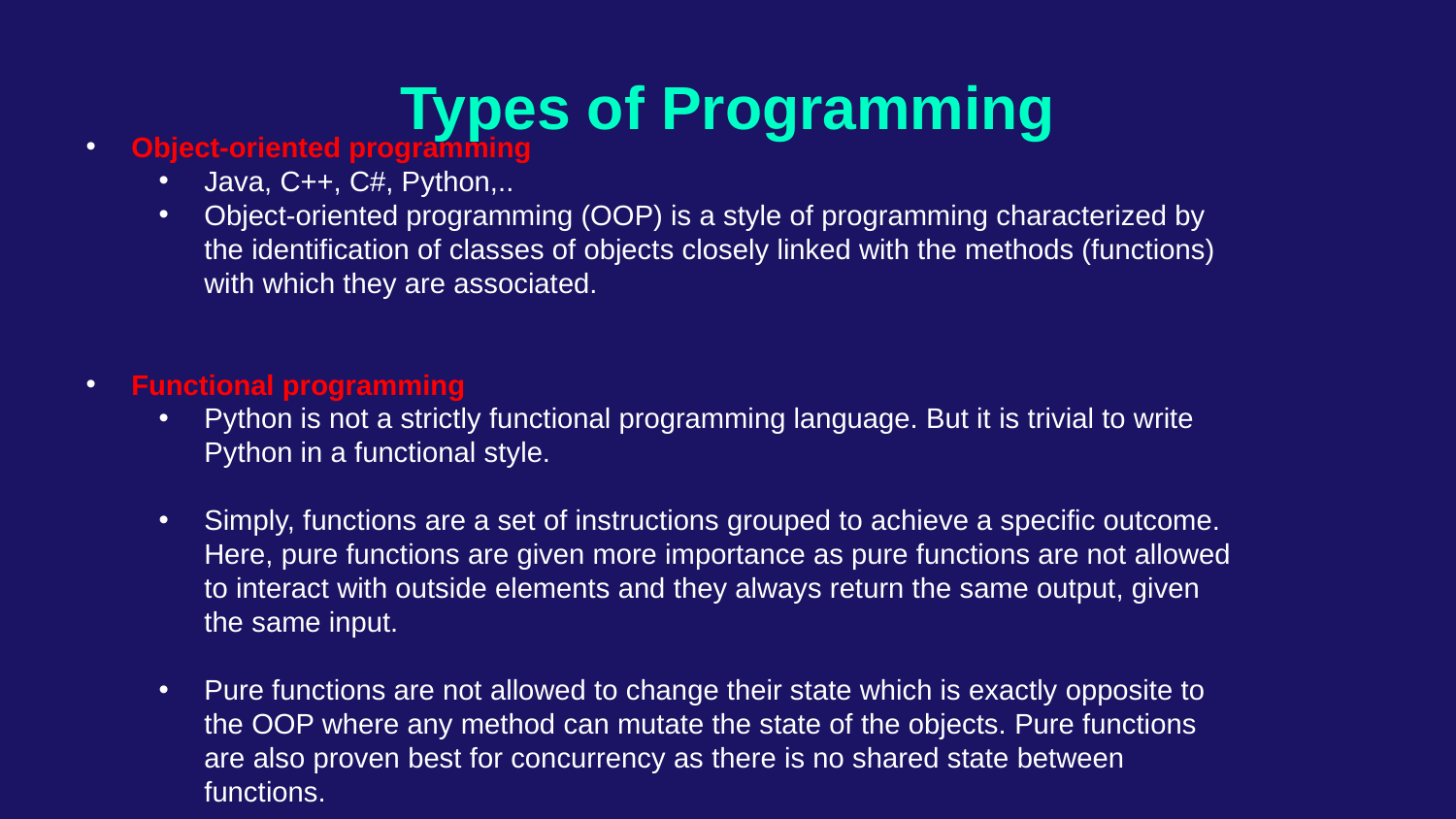

# Types of Programming
Object-oriented programming
Java, C++, C#, Python,..
Object-oriented programming (OOP) is a style of programming characterized by the identification of classes of objects closely linked with the methods (functions) with which they are associated.

Functional programming
Python is not a strictly functional programming language. But it is trivial to write Python in a functional style.

Simply, functions are a set of instructions grouped to achieve a specific outcome. Here, pure functions are given more importance as pure functions are not allowed to interact with outside elements and they always return the same output, given the same input.

Pure functions are not allowed to change their state which is exactly opposite to the OOP where any method can mutate the state of the objects. Pure functions are also proven best for concurrency as there is no shared state between functions.